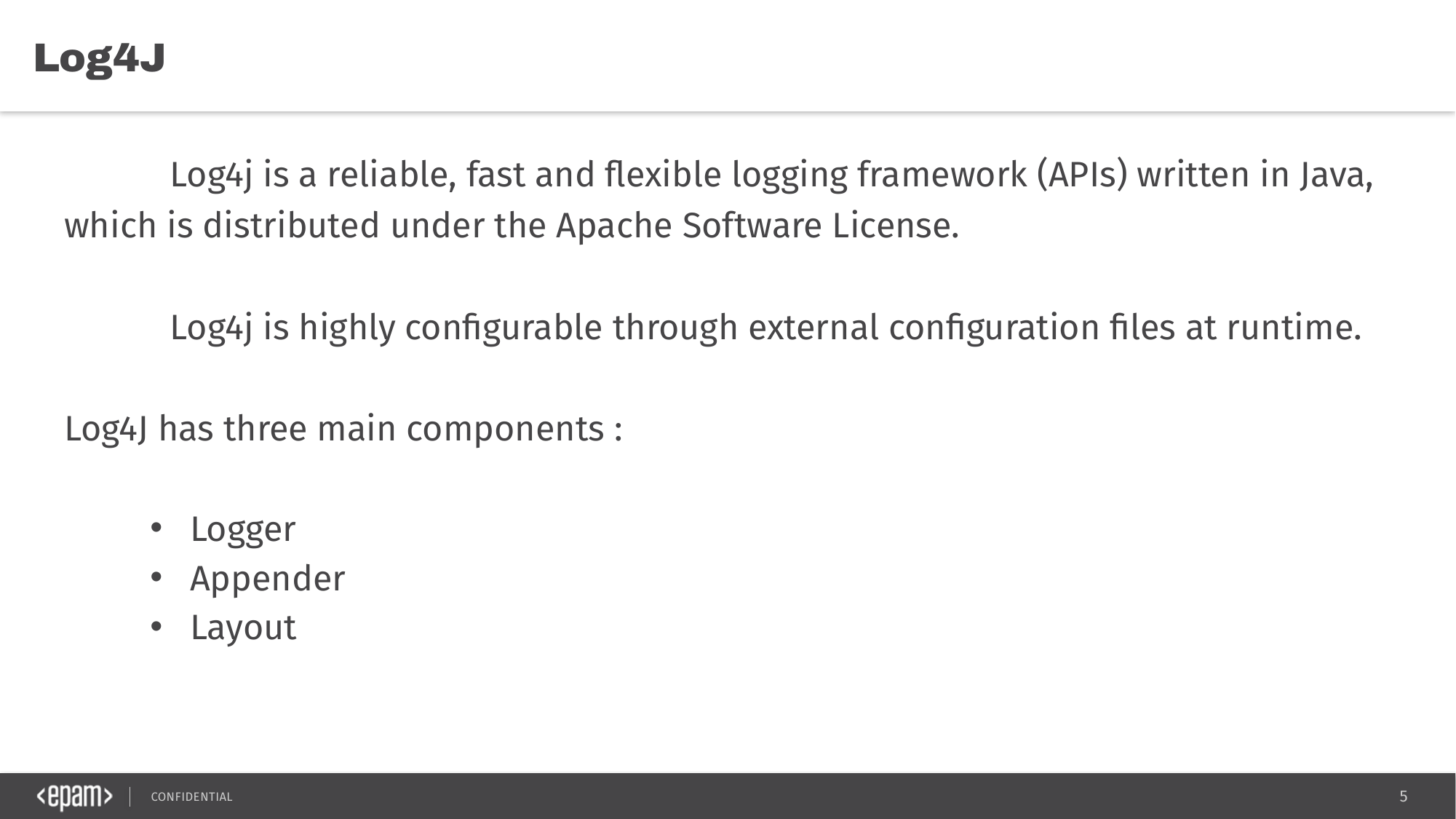

Log4J

	Log4j is a reliable, fast and flexible logging framework (APIs) written in Java, which is distributed under the Apache Software License.

	Log4j is highly configurable through external configuration files at runtime.

Log4J has three main components :

Logger
Appender
Layout